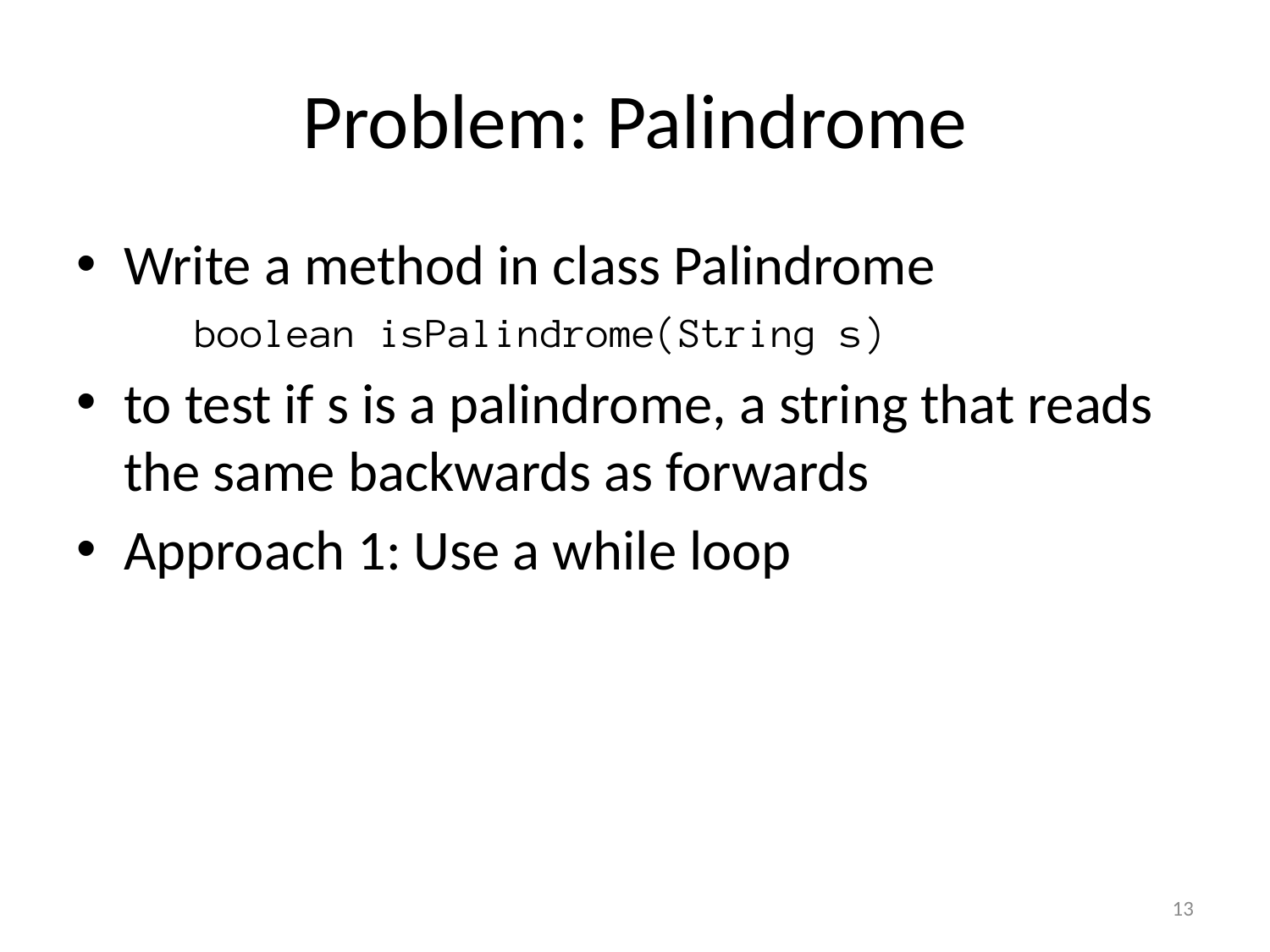

# Problem: Palindrome
Write a method in class Palindrome
boolean isPalindrome(String s)
to test if s is a palindrome, a string that reads the same backwards as forwards
Approach 1: Use a while loop
13